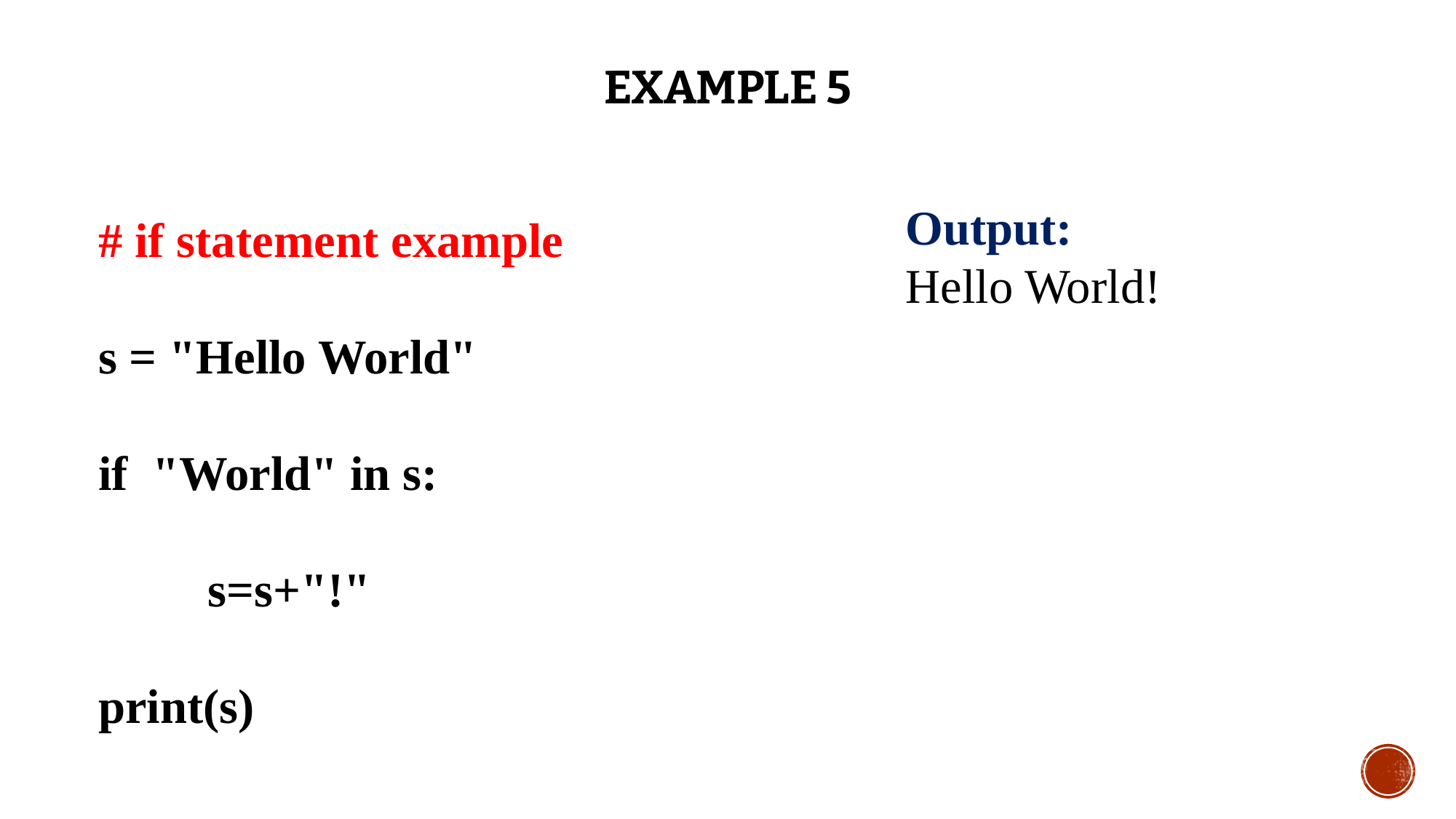

# Example 5
# if statement example
s = "Hello World"
if  "World" in s:
	s=s+"!"
print(s)
Output:
Hello World!